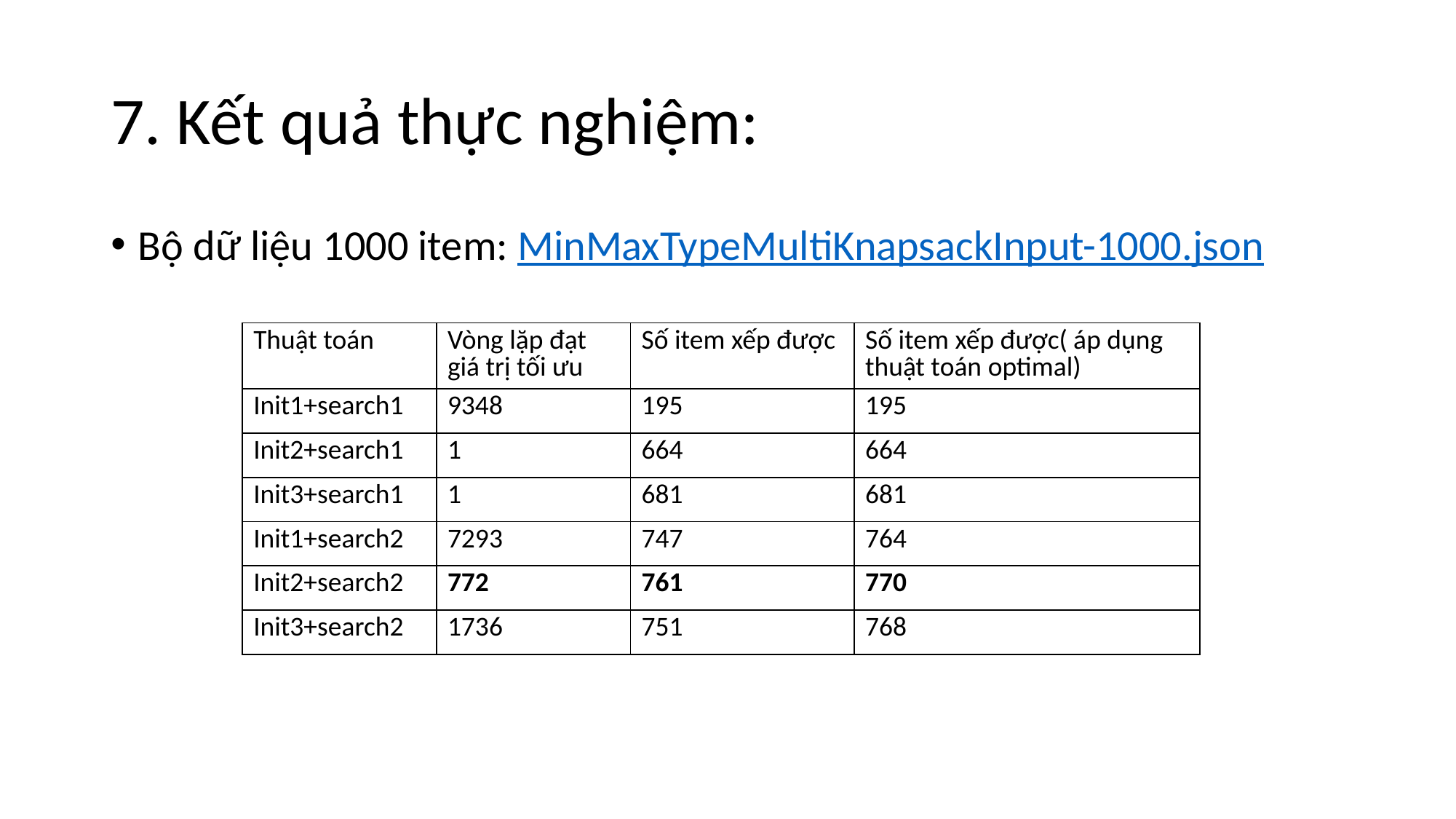

# 7. Kết quả thực nghiệm:
Bộ dữ liệu 1000 item: MinMaxTypeMultiKnapsackInput-1000.json

| Thuật toán | Vòng lặp đạt giá trị tối ưu | Số item xếp được | Số item xếp được( áp dụng thuật toán optimal) |
| --- | --- | --- | --- |
| Init1+search1 | 9348 | 195 | 195 |
| Init2+search1 | 1 | 664 | 664 |
| Init3+search1 | 1 | 681 | 681 |
| Init1+search2 | 7293 | 747 | 764 |
| Init2+search2 | 772 | 761 | 770 |
| Init3+search2 | 1736 | 751 | 768 |